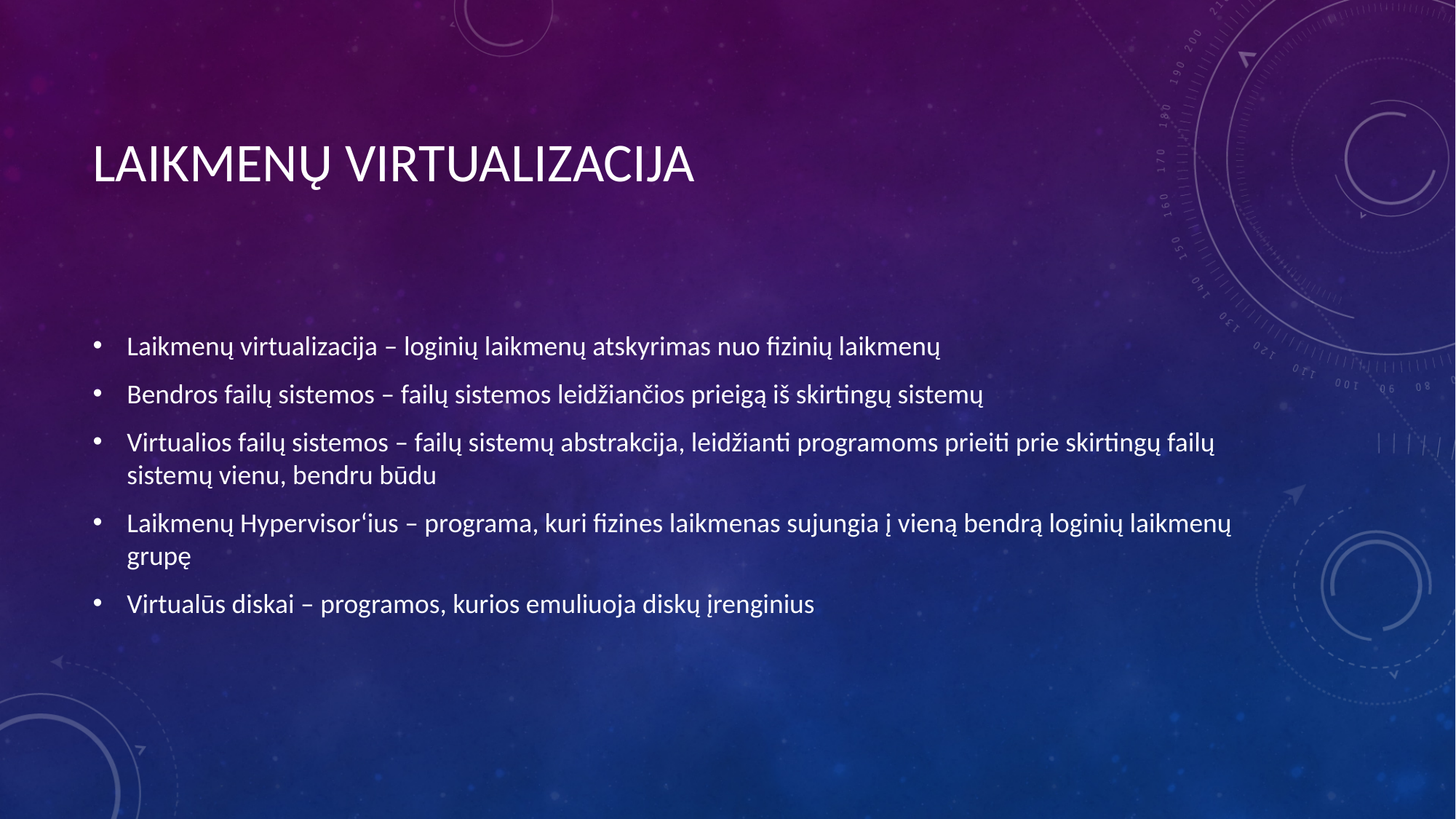

# Laikmenų virtualizacija
Laikmenų virtualizacija – loginių laikmenų atskyrimas nuo fizinių laikmenų
Bendros failų sistemos – failų sistemos leidžiančios prieigą iš skirtingų sistemų
Virtualios failų sistemos – failų sistemų abstrakcija, leidžianti programoms prieiti prie skirtingų failų sistemų vienu, bendru būdu
Laikmenų Hypervisor‘ius – programa, kuri fizines laikmenas sujungia į vieną bendrą loginių laikmenų grupę
Virtualūs diskai – programos, kurios emuliuoja diskų įrenginius